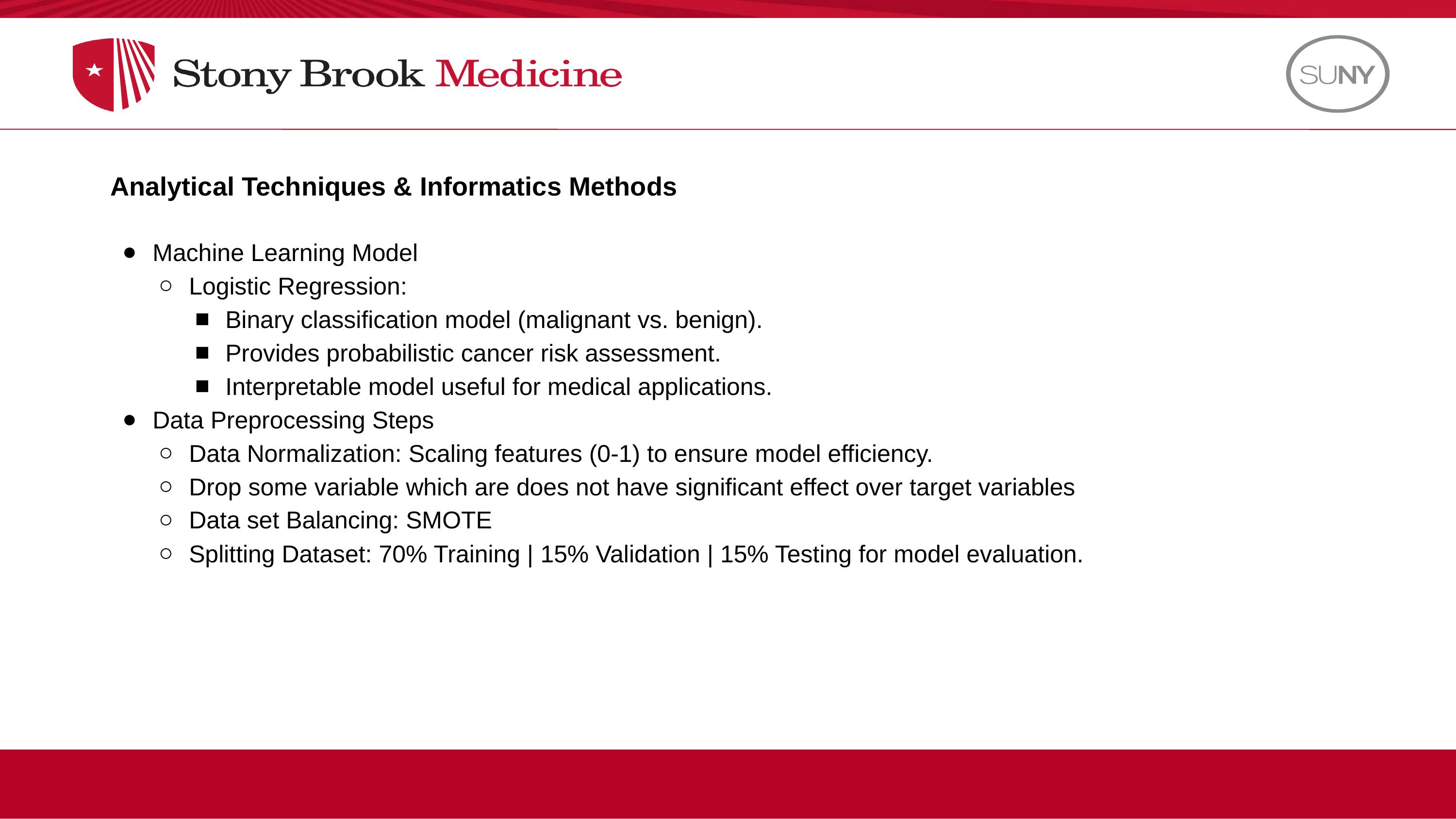

Analytical Techniques & Informatics Methods
Machine Learning Model
Logistic Regression:
Binary classification model (malignant vs. benign).
Provides probabilistic cancer risk assessment.
Interpretable model useful for medical applications.
Data Preprocessing Steps
Data Normalization: Scaling features (0-1) to ensure model efficiency.
Drop some variable which are does not have significant effect over target variables
Data set Balancing: SMOTE
Splitting Dataset: 70% Training | 15% Validation | 15% Testing for model evaluation.